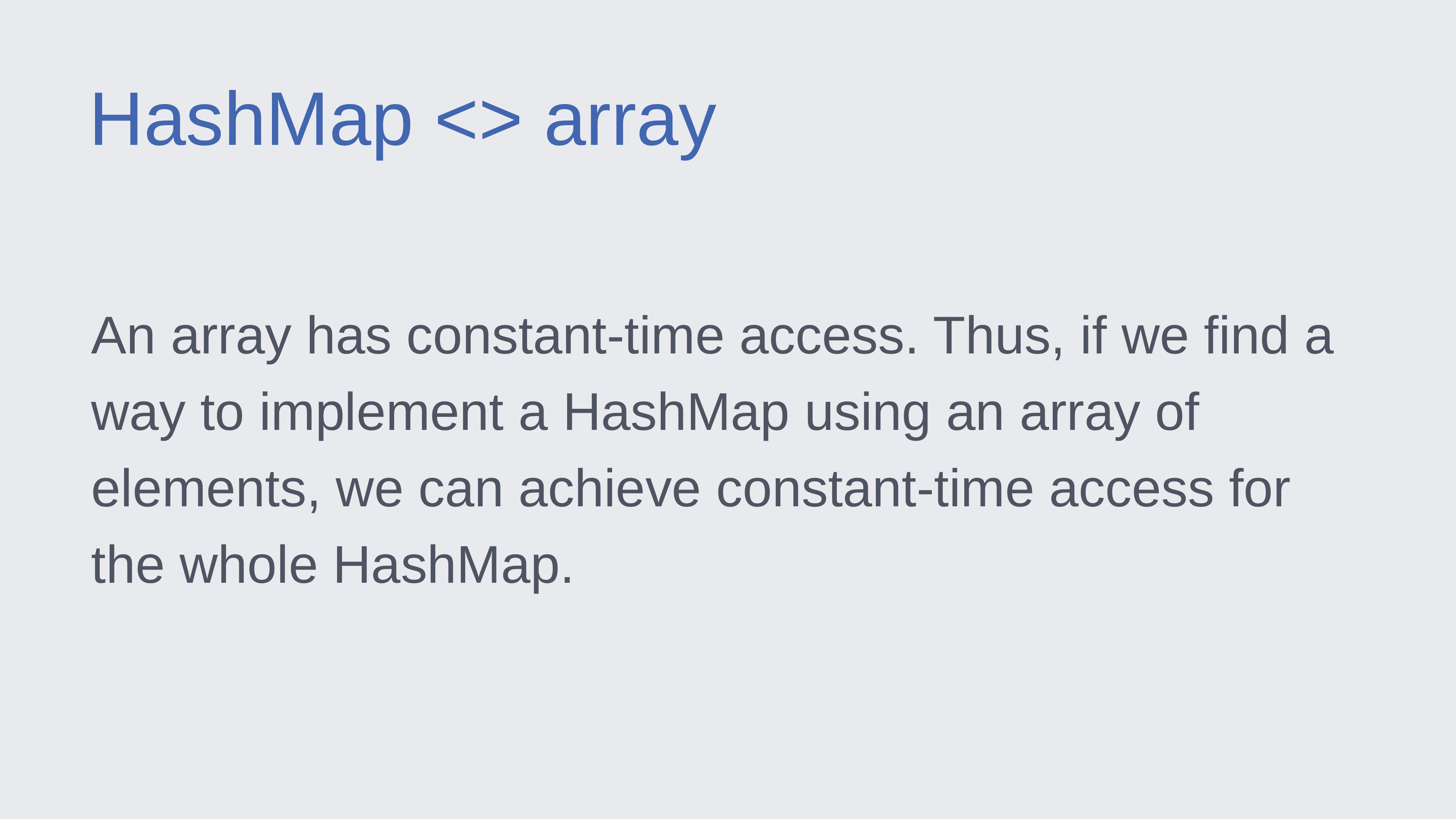

HashMap <> array

An array has constant-time access. Thus, if we find a way to implement a HashMap using an array of elements, we can achieve constant-time access for the whole HashMap.